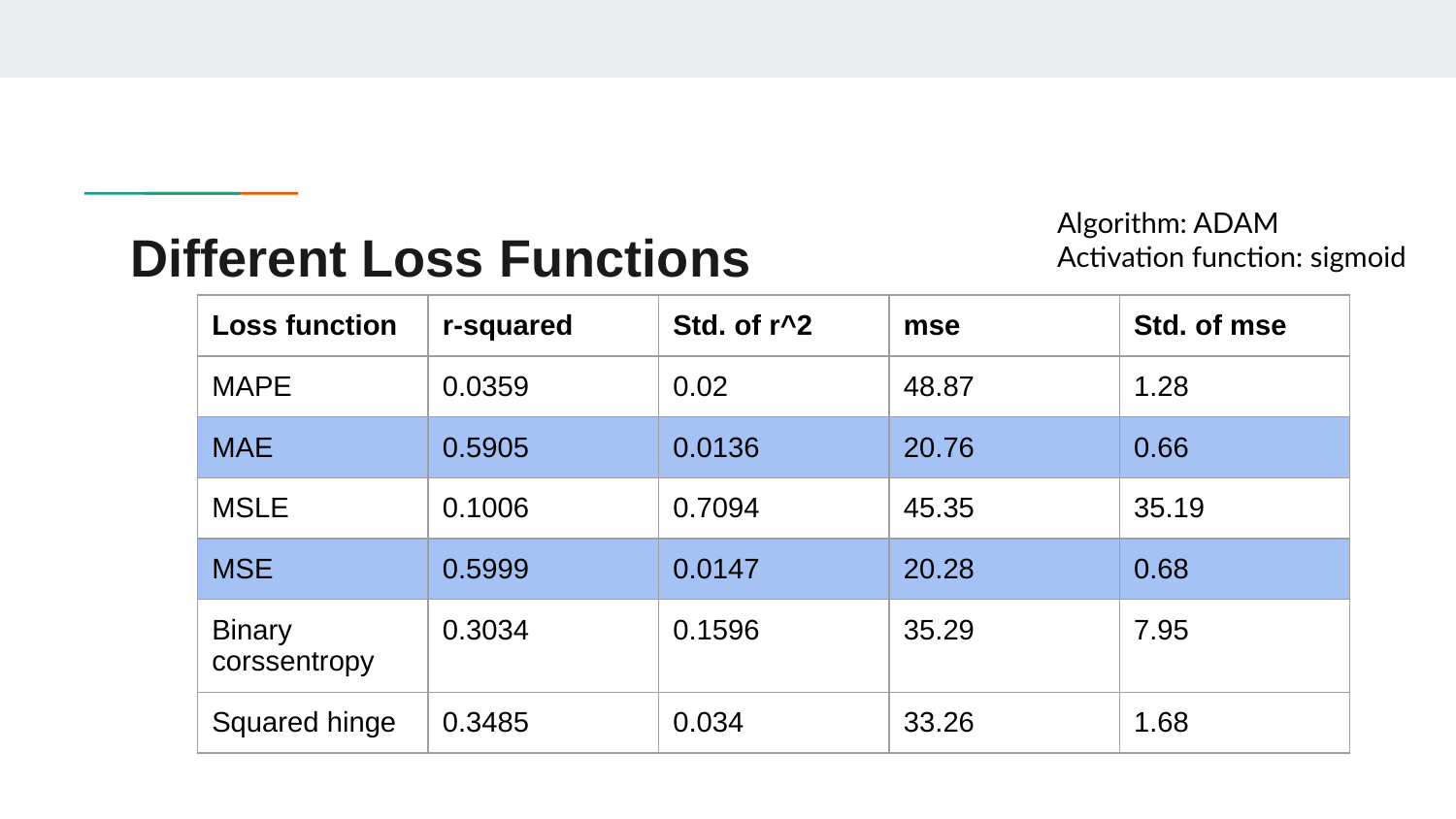

Algorithm: ADAM
Activation function: sigmoid
# Different Loss Functions
| Loss function | r-squared | Std. of r^2 | mse | Std. of mse |
| --- | --- | --- | --- | --- |
| MAPE | 0.0359 | 0.02 | 48.87 | 1.28 |
| MAE | 0.5905 | 0.0136 | 20.76 | 0.66 |
| MSLE | 0.1006 | 0.7094 | 45.35 | 35.19 |
| MSE | 0.5999 | 0.0147 | 20.28 | 0.68 |
| Binary corssentropy | 0.3034 | 0.1596 | 35.29 | 7.95 |
| Squared hinge | 0.3485 | 0.034 | 33.26 | 1.68 |